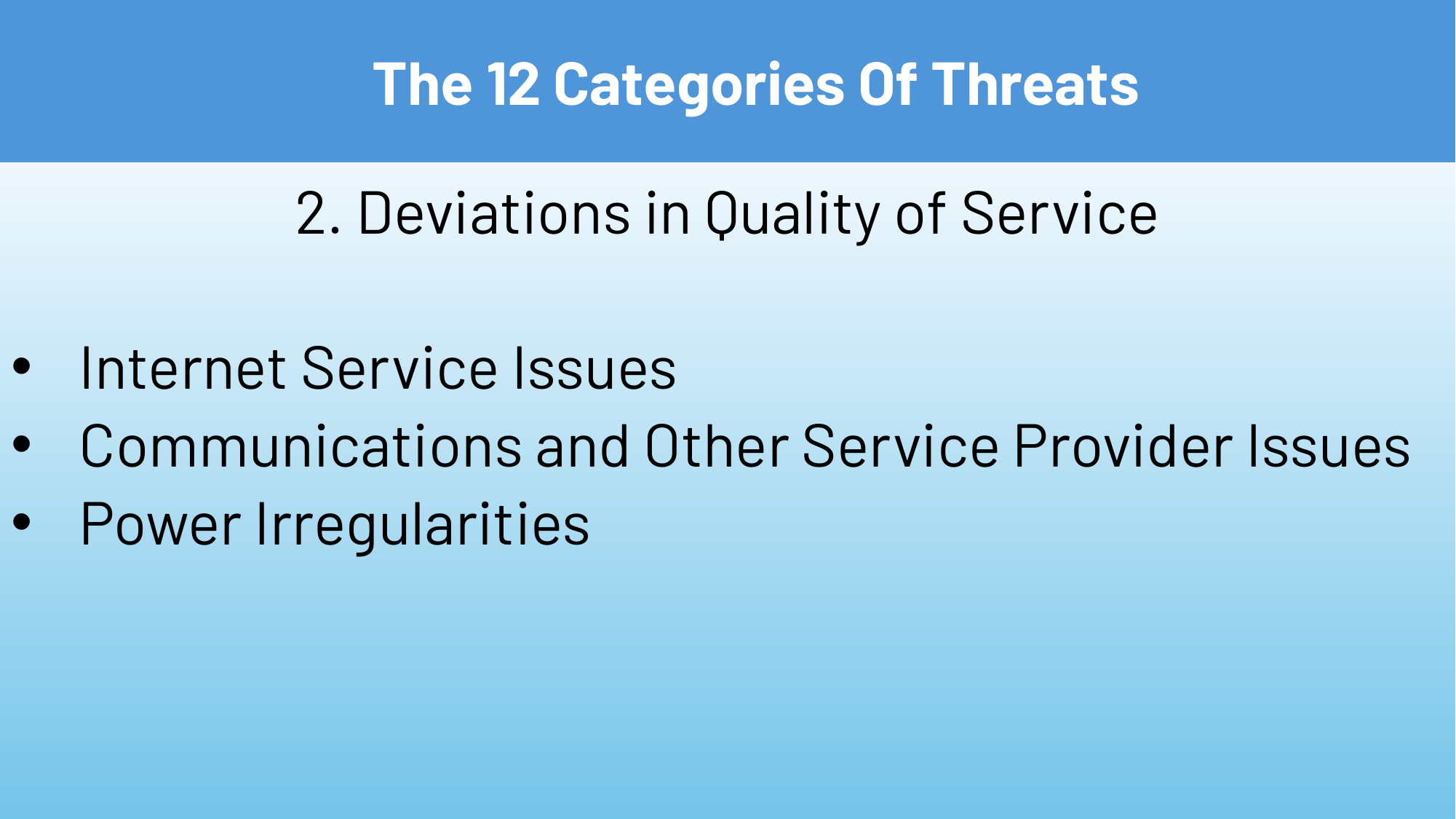

The 12 Categories Of Threats
2. Deviations in Quality of Service

Internet Service Issues
Communications and Other Service Provider Issues
Power Irregularities